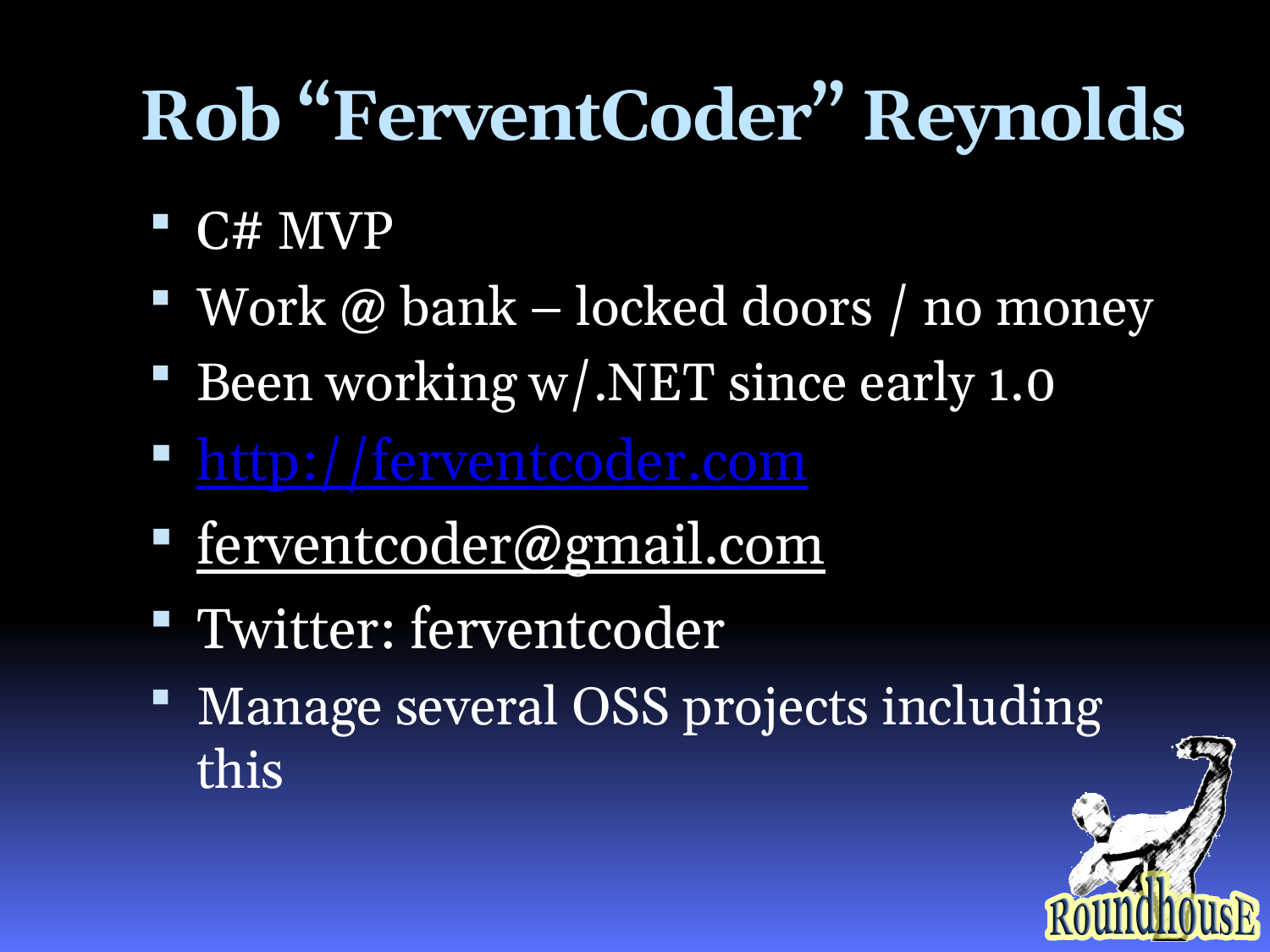

# Rob “FerventCoder” Reynolds
C# MVP
Work @ bank – locked doors / no money
Been working w/.NET since early 1.0
http://ferventcoder.com
ferventcoder@gmail.com
Twitter: ferventcoder
Manage several OSS projects including this